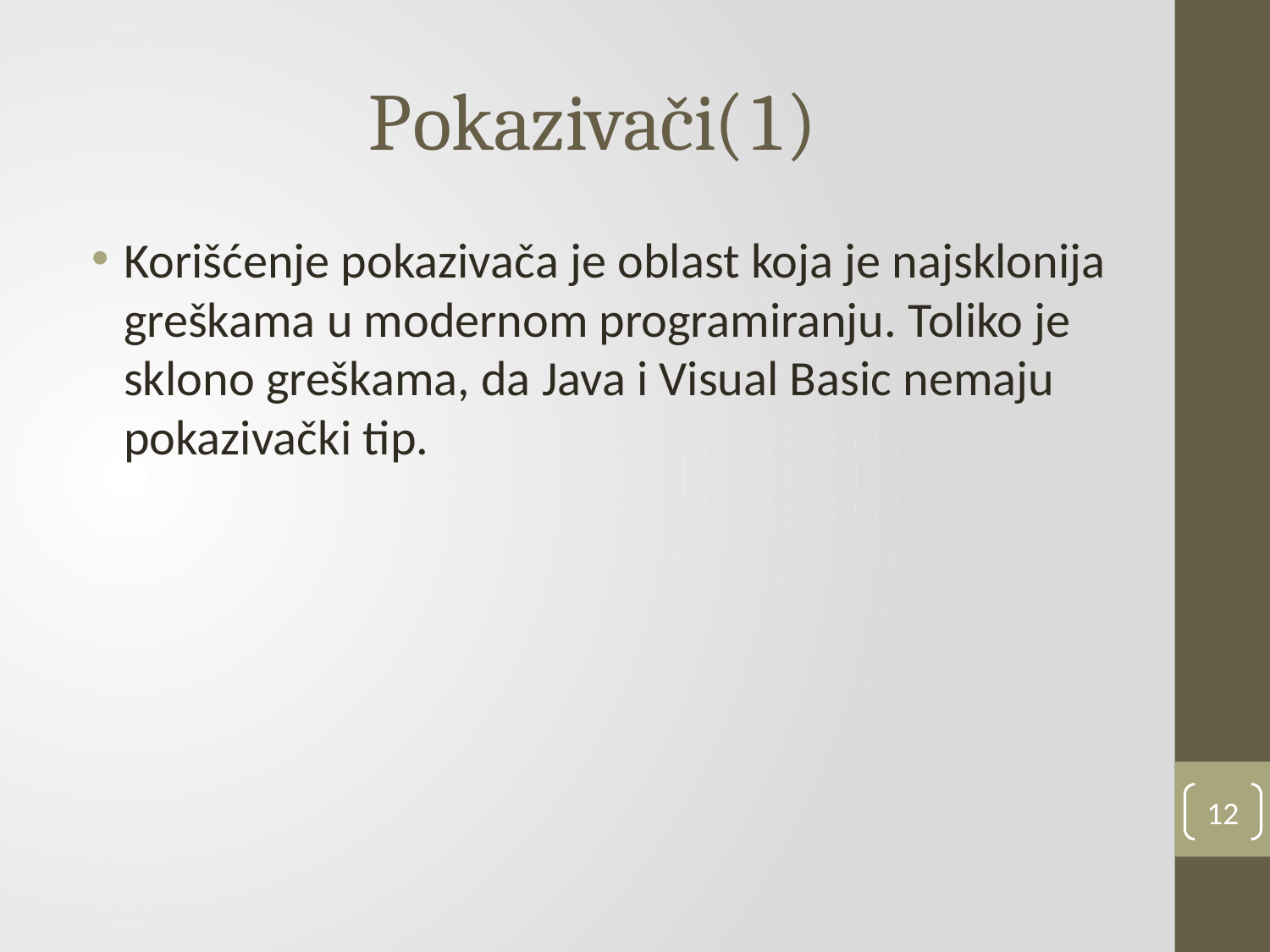

# Pokazivači(1)
Korišćenje pokazivača je oblast koja je najsklonija greškama u modernom programiranju. Toliko je sklono greškama, da Java i Visual Basic nemaju pokazivački tip.
12